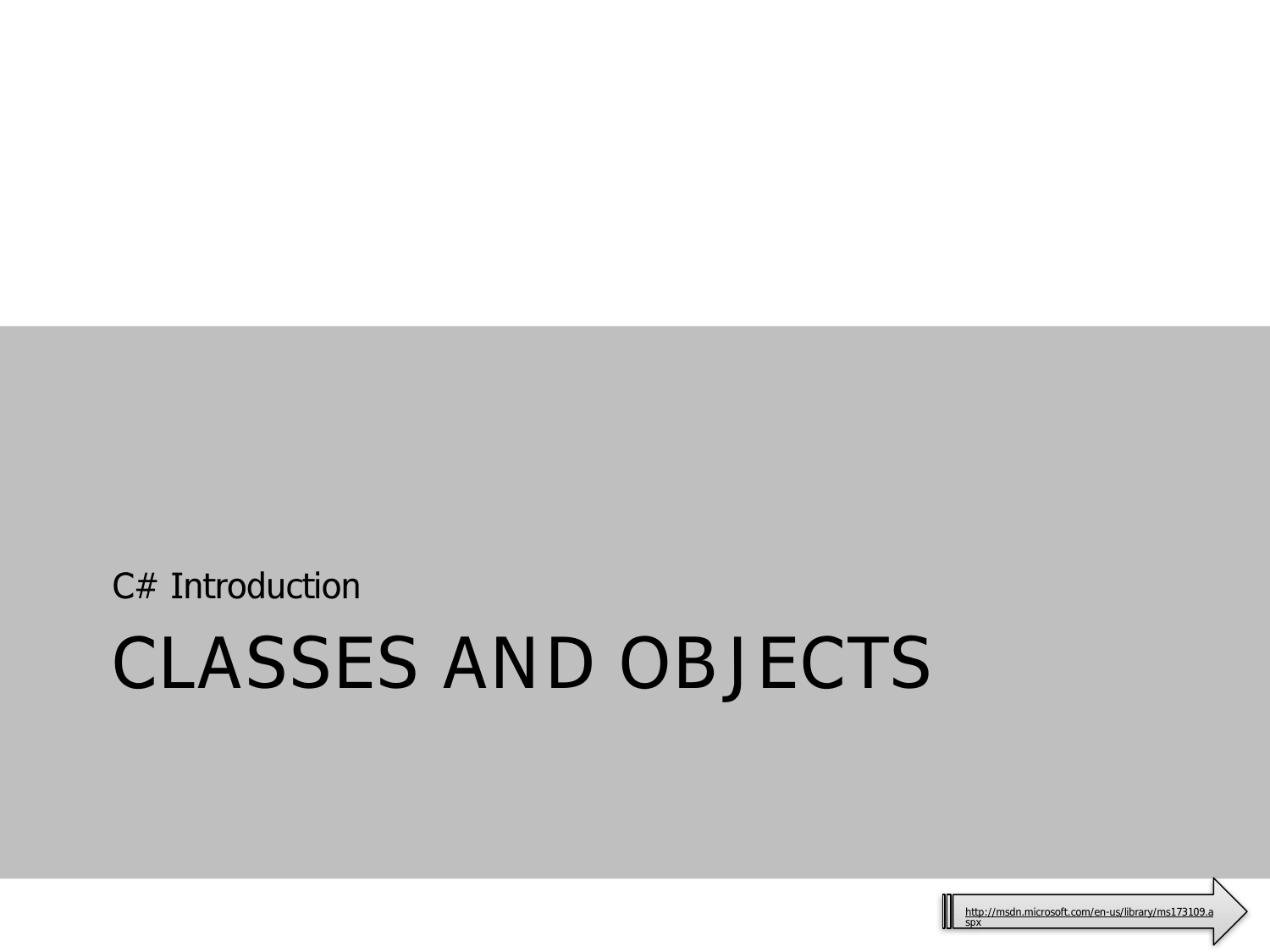

C# Introduction
# Classes and Objects
http://msdn.microsoft.com/en-us/library/ms173109.aspx